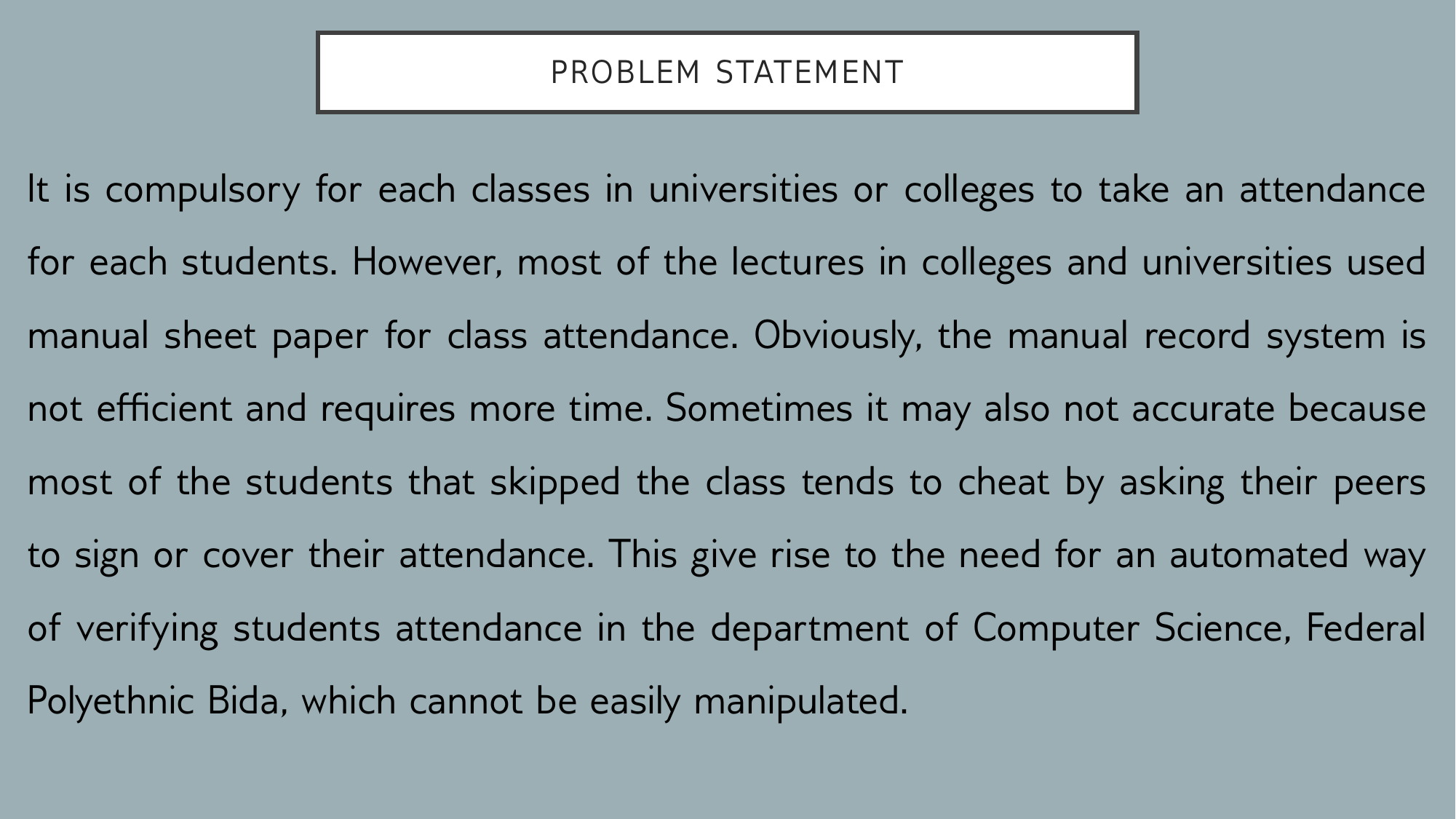

# Problem statement
It is compulsory for each classes in universities or colleges to take an attendance for each students. However, most of the lectures in colleges and universities used manual sheet paper for class attendance. Obviously, the manual record system is not efficient and requires more time. Sometimes it may also not accurate because most of the students that skipped the class tends to cheat by asking their peers to sign or cover their attendance. This give rise to the need for an automated way of verifying students attendance in the department of Computer Science, Federal Polyethnic Bida, which cannot be easily manipulated.